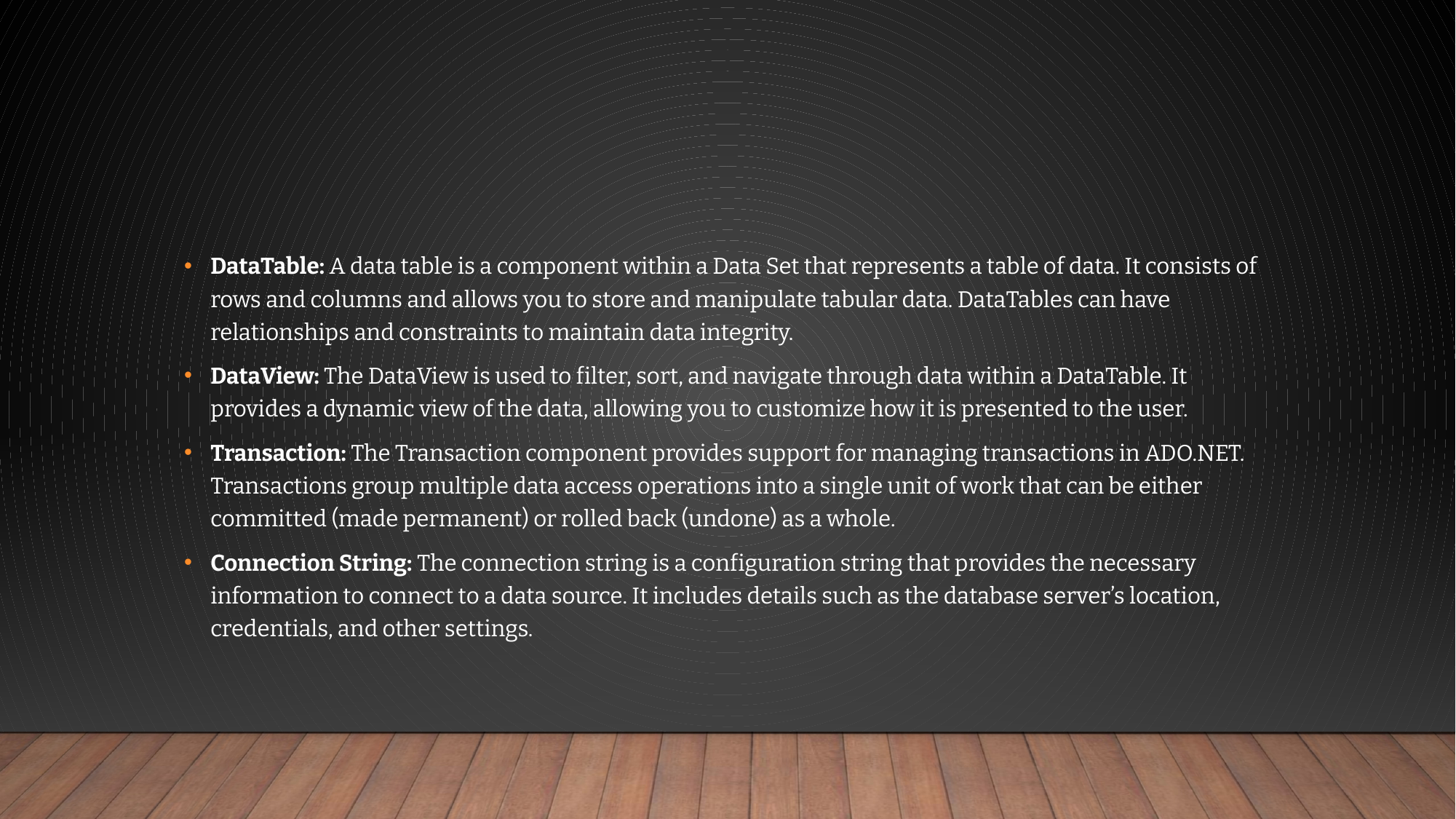

#
DataTable: A data table is a component within a Data Set that represents a table of data. It consists of rows and columns and allows you to store and manipulate tabular data. DataTables can have relationships and constraints to maintain data integrity.
DataView: The DataView is used to filter, sort, and navigate through data within a DataTable. It provides a dynamic view of the data, allowing you to customize how it is presented to the user.
Transaction: The Transaction component provides support for managing transactions in ADO.NET. Transactions group multiple data access operations into a single unit of work that can be either committed (made permanent) or rolled back (undone) as a whole.
Connection String: The connection string is a configuration string that provides the necessary information to connect to a data source. It includes details such as the database server’s location, credentials, and other settings.